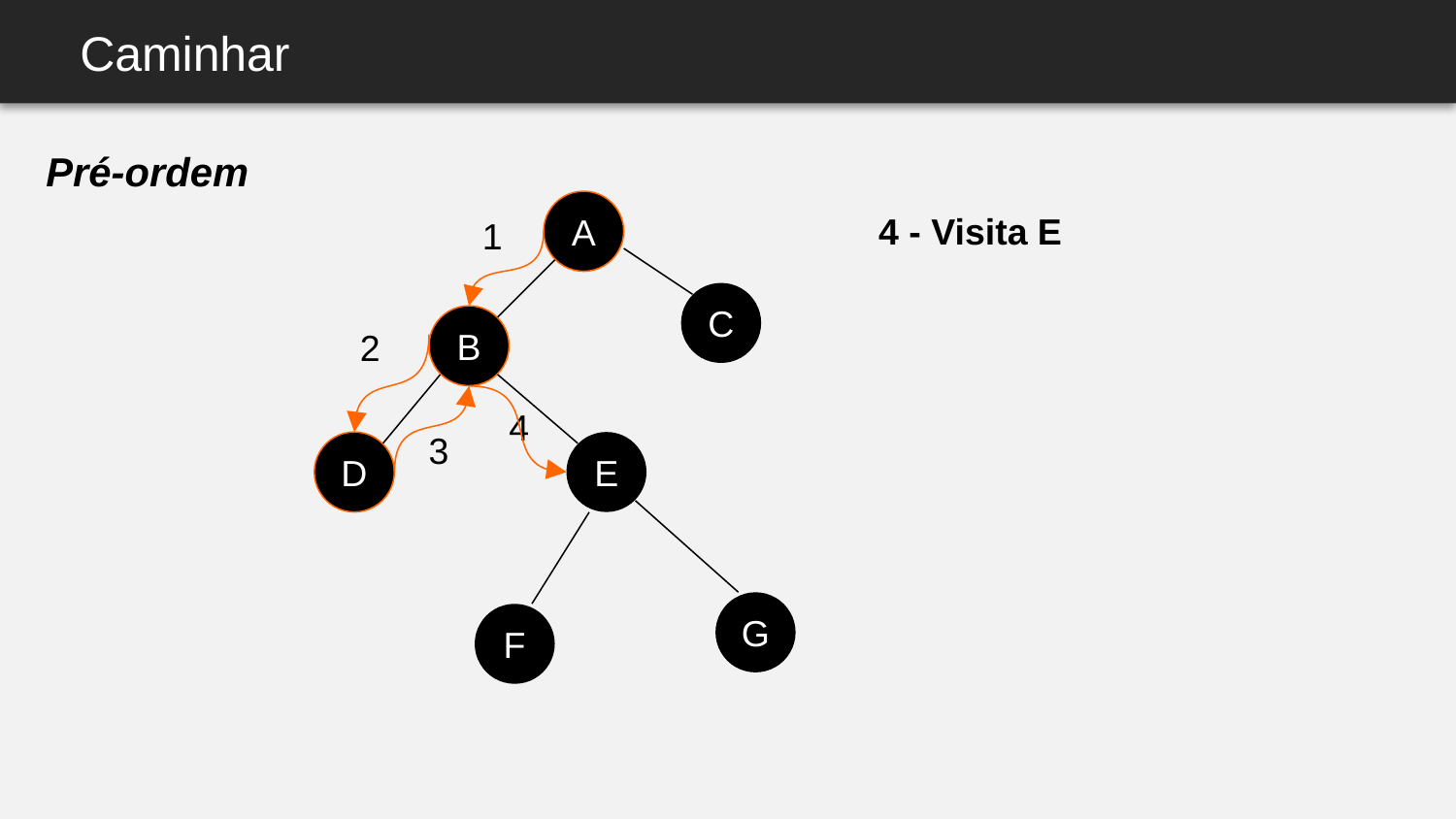

Caminhar
Pré-ordem
A

C
B
D
E
G
F
4 - Visita E
1
2
4
3